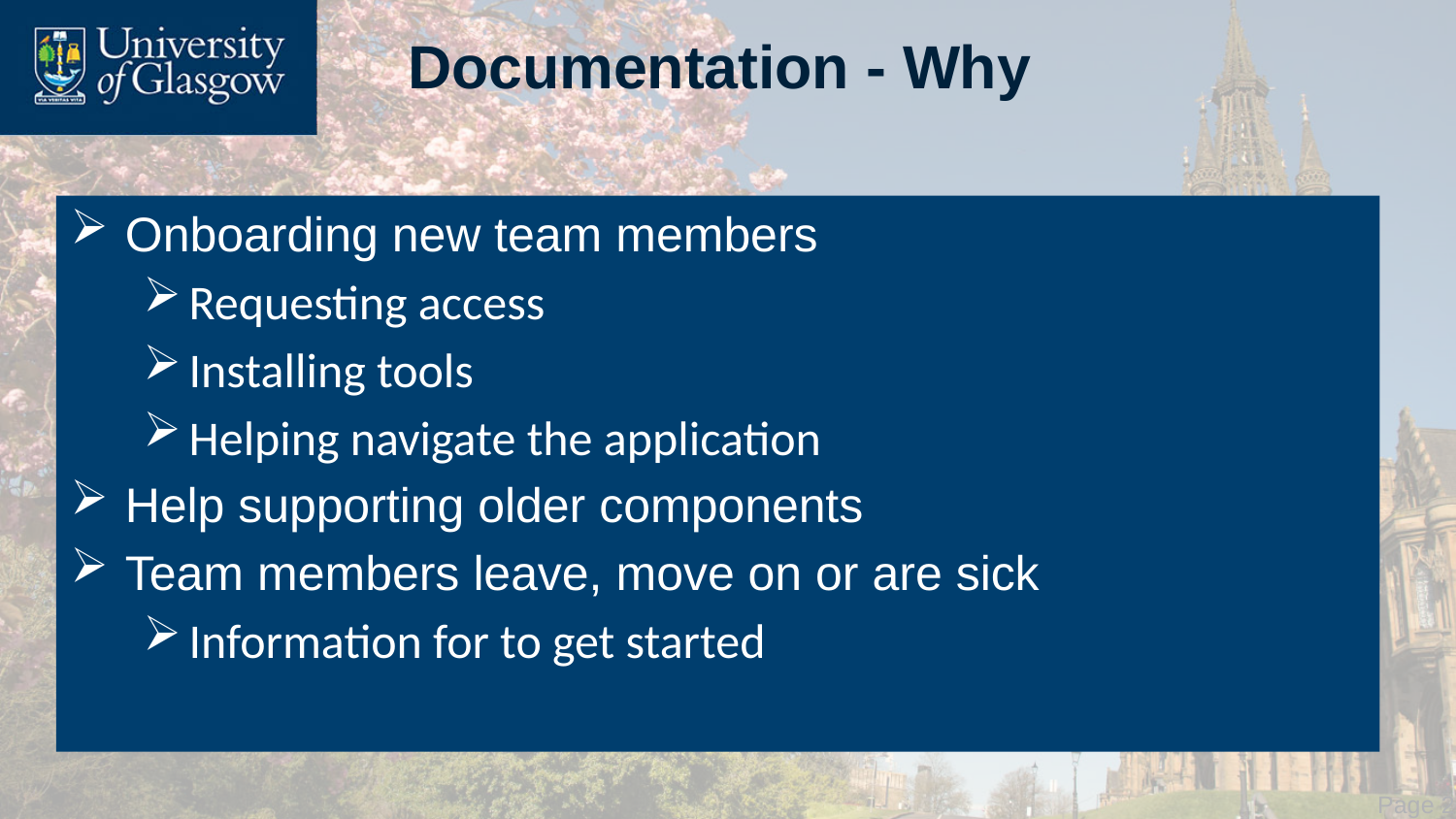

# Documentation - Why
Onboarding new team members
Requesting access
Installing tools
Helping navigate the application
Help supporting older components
Team members leave, move on or are sick
Information for to get started
 Page 21